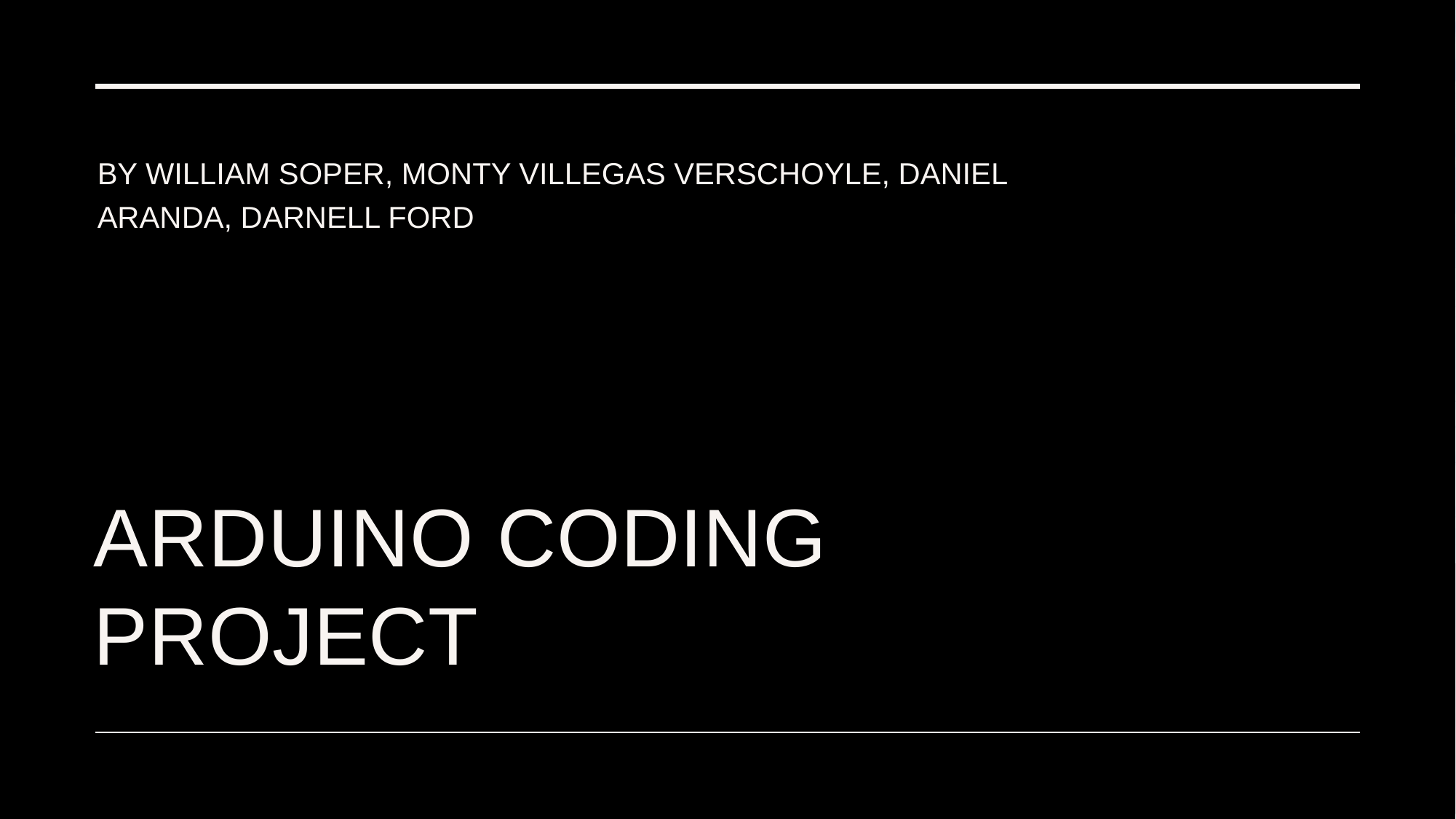

BY WILLIAM SOPER, MONTY VILLEGAS VERSCHOYLE, DANIEL ARANDA, DARNELL FORD
# ARDUINO CODING PROJECT